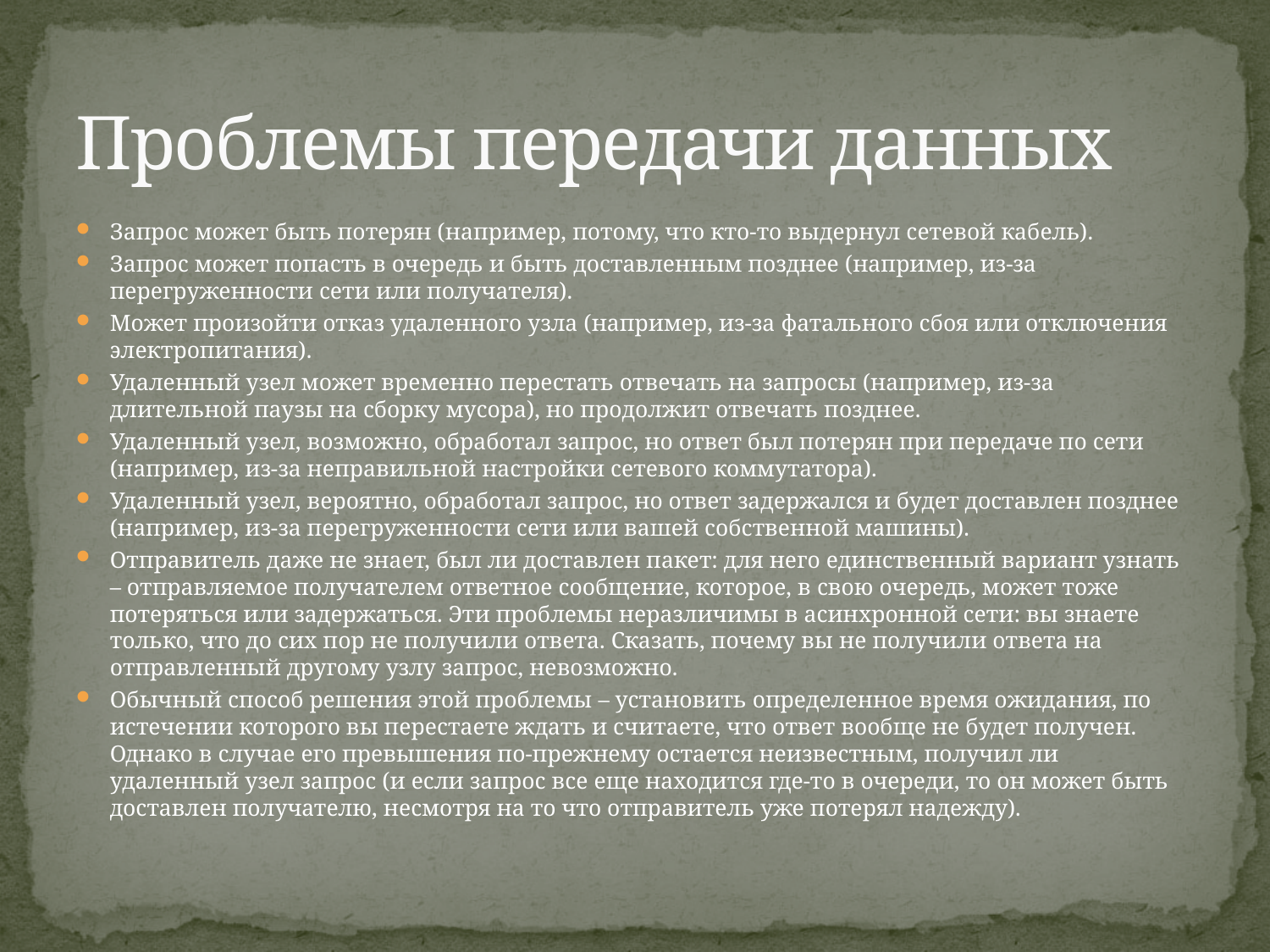

# Проблемы передачи данных
Запрос может быть потерян (например, потому, что кто-то выдернул сетевой кабель).
Запрос может попасть в очередь и быть доставленным позднее (например, из-за перегруженности сети или получателя).
Может произойти отказ удаленного узла (например, из-за фатального сбоя или отключения электропитания).
Удаленный узел может временно перестать отвечать на запросы (например, из-за длительной паузы на сборку мусора), но продолжит отвечать позднее.
Удаленный узел, возможно, обработал запрос, но ответ был потерян при передаче по сети (например, из-за неправильной настройки сетевого коммутатора).
Удаленный узел, вероятно, обработал запрос, но ответ задержался и будет доставлен позднее (например, из-за перегруженности сети или вашей собственной машины).
Отправитель даже не знает, был ли доставлен пакет: для него единственный вариант узнать – отправляемое получателем ответное сообщение, которое, в свою очередь, может тоже потеряться или задержаться. Эти проблемы неразличимы в асинхронной сети: вы знаете только, что до сих пор не получили ответа. Сказать, почему вы не получили ответа на отправленный другому узлу запрос, невозможно.
Обычный способ решения этой проблемы – установить определенное время ожидания, по истечении которого вы перестаете ждать и считаете, что ответ вообще не будет получен. Однако в случае его превышения по-прежнему остается неизвестным, получил ли удаленный узел запрос (и если запрос все еще находится где-то в очереди, то он может быть доставлен получателю, несмотря на то что отправитель уже потерял надежду).